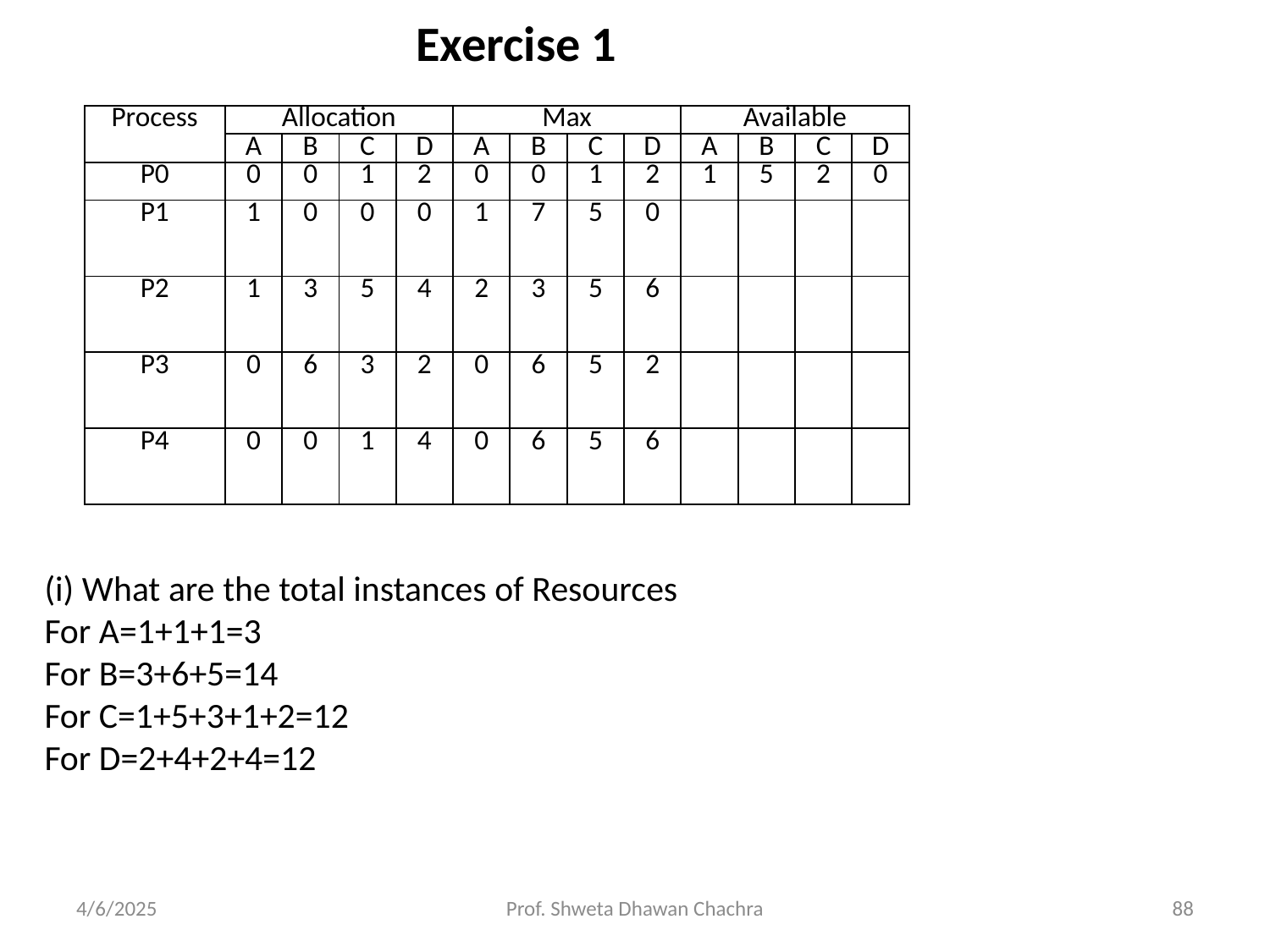

Exercise 1
| Process | Allocation |  |  |  | Max |  |  |  | Available |  |  |  |
| --- | --- | --- | --- | --- | --- | --- | --- | --- | --- | --- | --- | --- |
|  | A | B | C | D | A | B | C | D | A | B | C | D |
| P0 | 0 | 0 | 1 | 2 | 0 | 0 | 1 | 2 | 1 | 5 | 2 | 0 |
| P1 | 1 | 0 | 0 | 0 | 1 | 7 | 5 | 0 |  |  |  |  |
| P2 | 1 | 3 | 5 | 4 | 2 | 3 | 5 | 6 |  |  |  |  |
| P3 | 0 | 6 | 3 | 2 | 0 | 6 | 5 | 2 |  |  |  |  |
| P4 | 0 | 0 | 1 | 4 | 0 | 6 | 5 | 6 |  |  |  |  |

# (i) What are the total instances of Resources For A=1+1+1=3 For B=3+6+5=14 For C=1+5+3+1+2=12 For D=2+4+2+4=12
4/6/2025
Prof. Shweta Dhawan Chachra
88